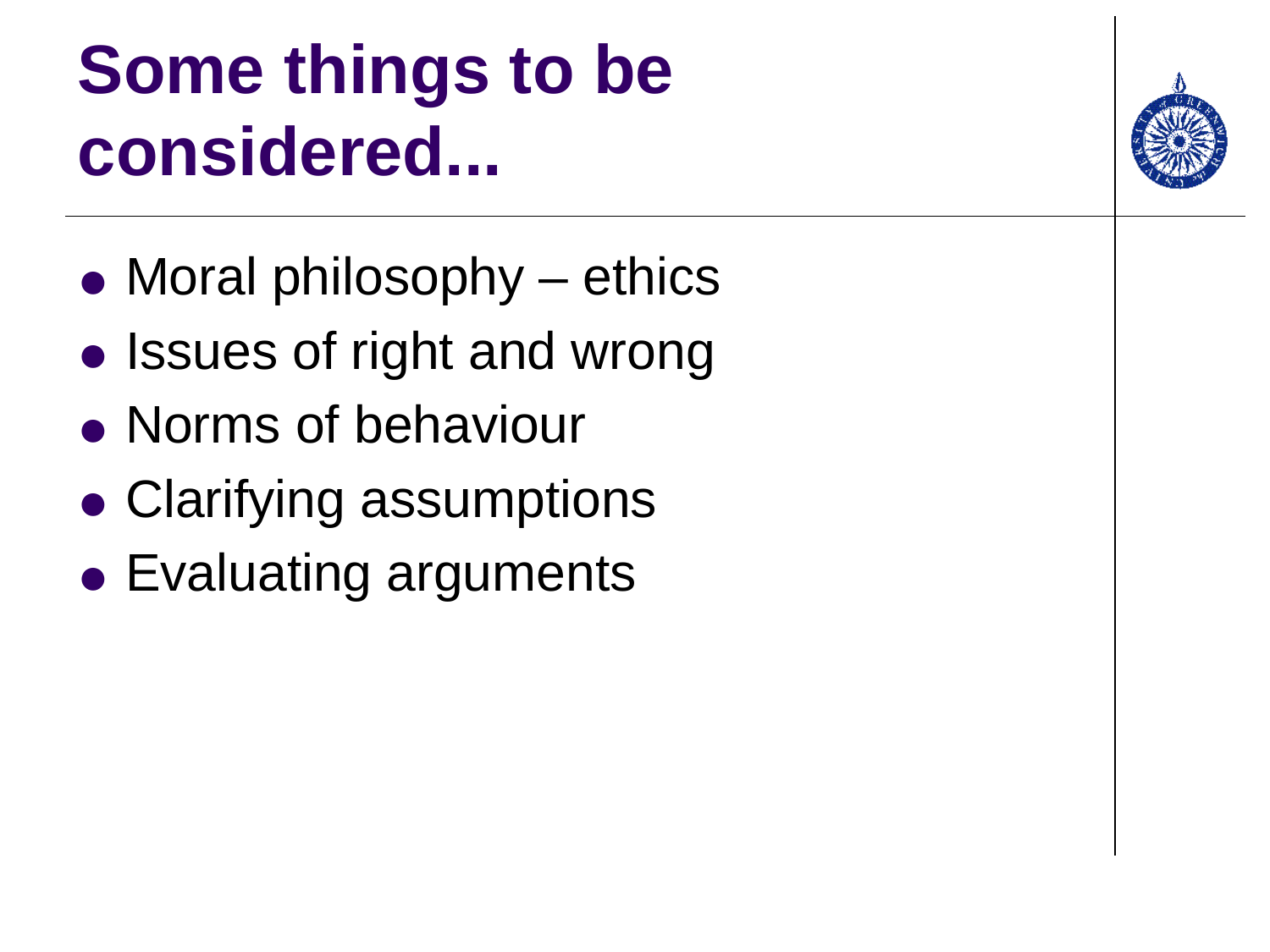

# Some things to be considered...
Moral philosophy – ethics
Issues of right and wrong
Norms of behaviour
Clarifying assumptions
Evaluating arguments